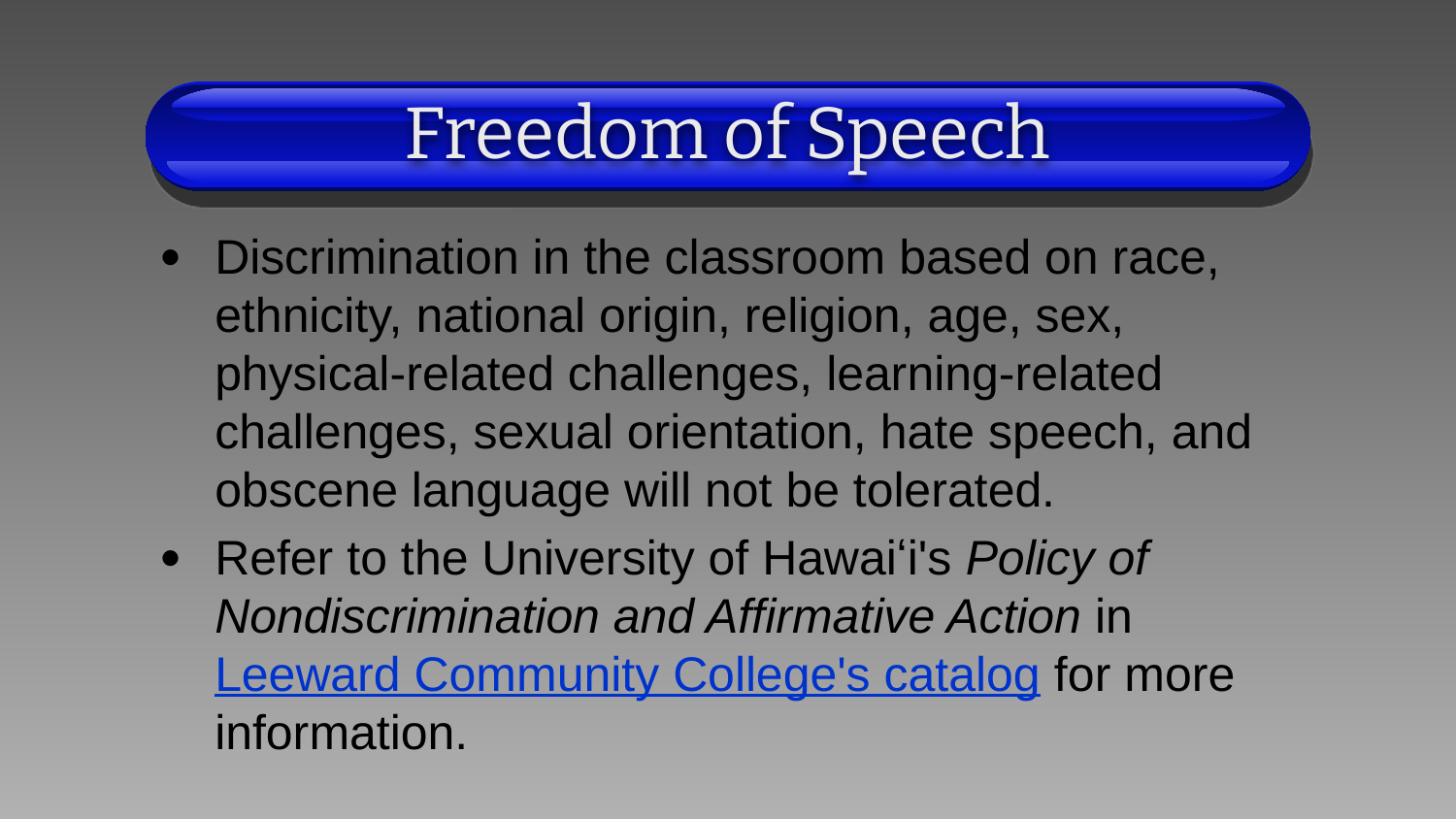

# Freedom of Speech
Discrimination in the classroom based on race, ethnicity, national origin, religion, age, sex, physical-related challenges, learning-related challenges, sexual orientation, hate speech, and obscene language will not be tolerated.
Refer to the University of Hawaiʻi's Policy of Nondiscrimination and Affirmative Action in Leeward Community College's catalog for more information.